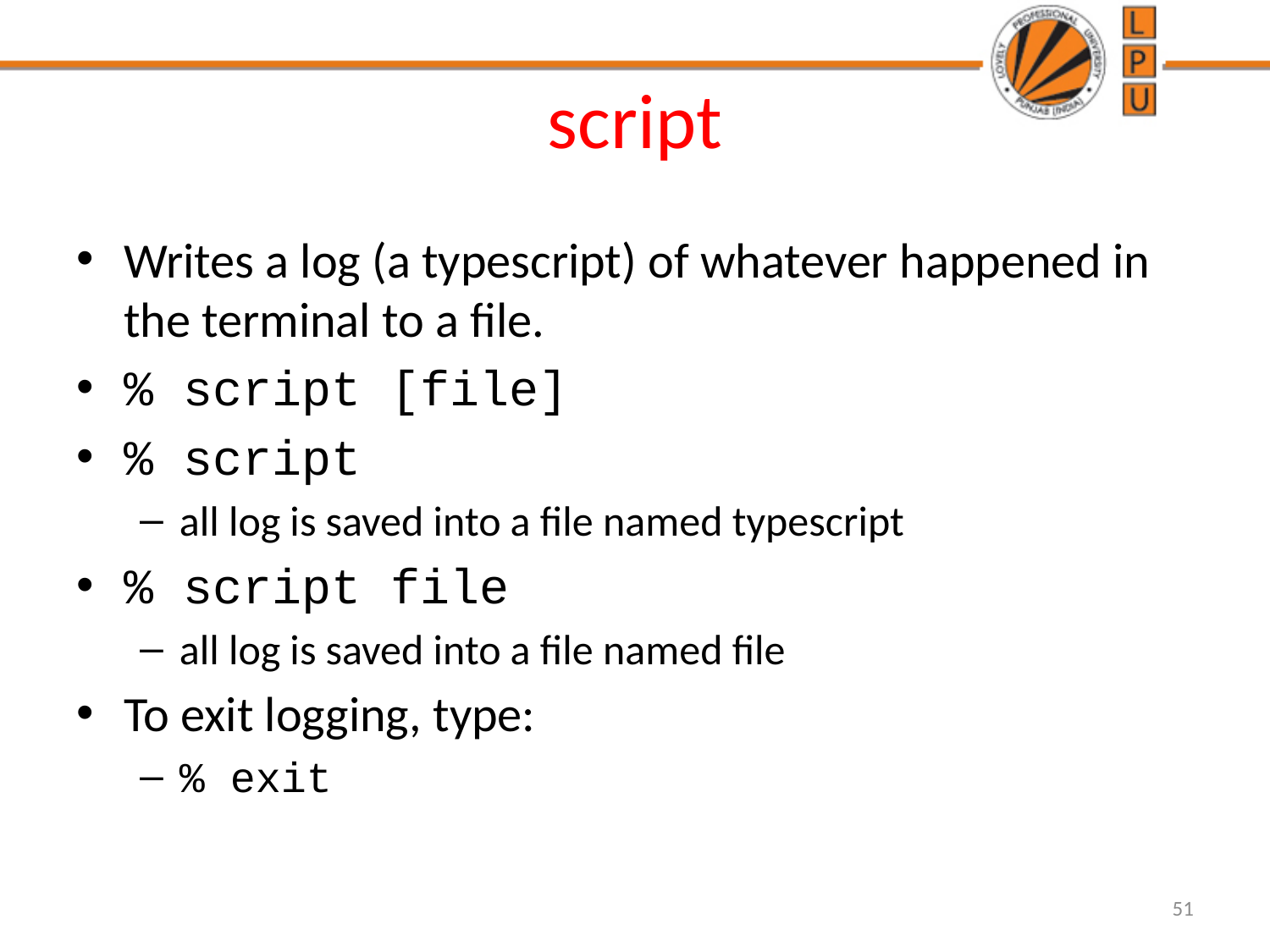

# script
Writes a log (a typescript) of whatever happened in the terminal to a file.
% script [file]
% script
all log is saved into a file named typescript
% script file
all log is saved into a file named file
To exit logging, type:
% exit

51